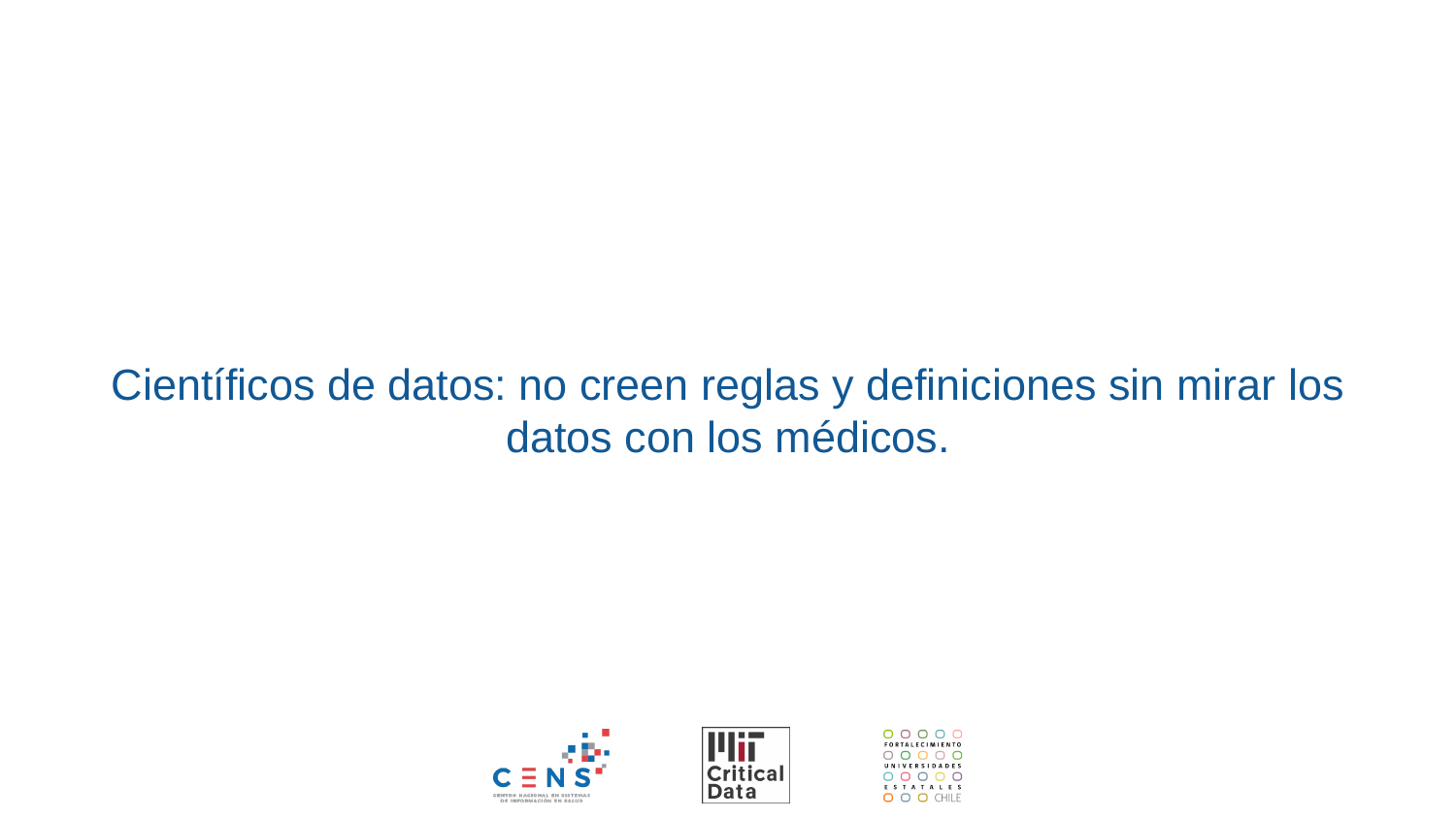

# Científicos de datos: no creen reglas y definiciones sin mirar los datos con los médicos.